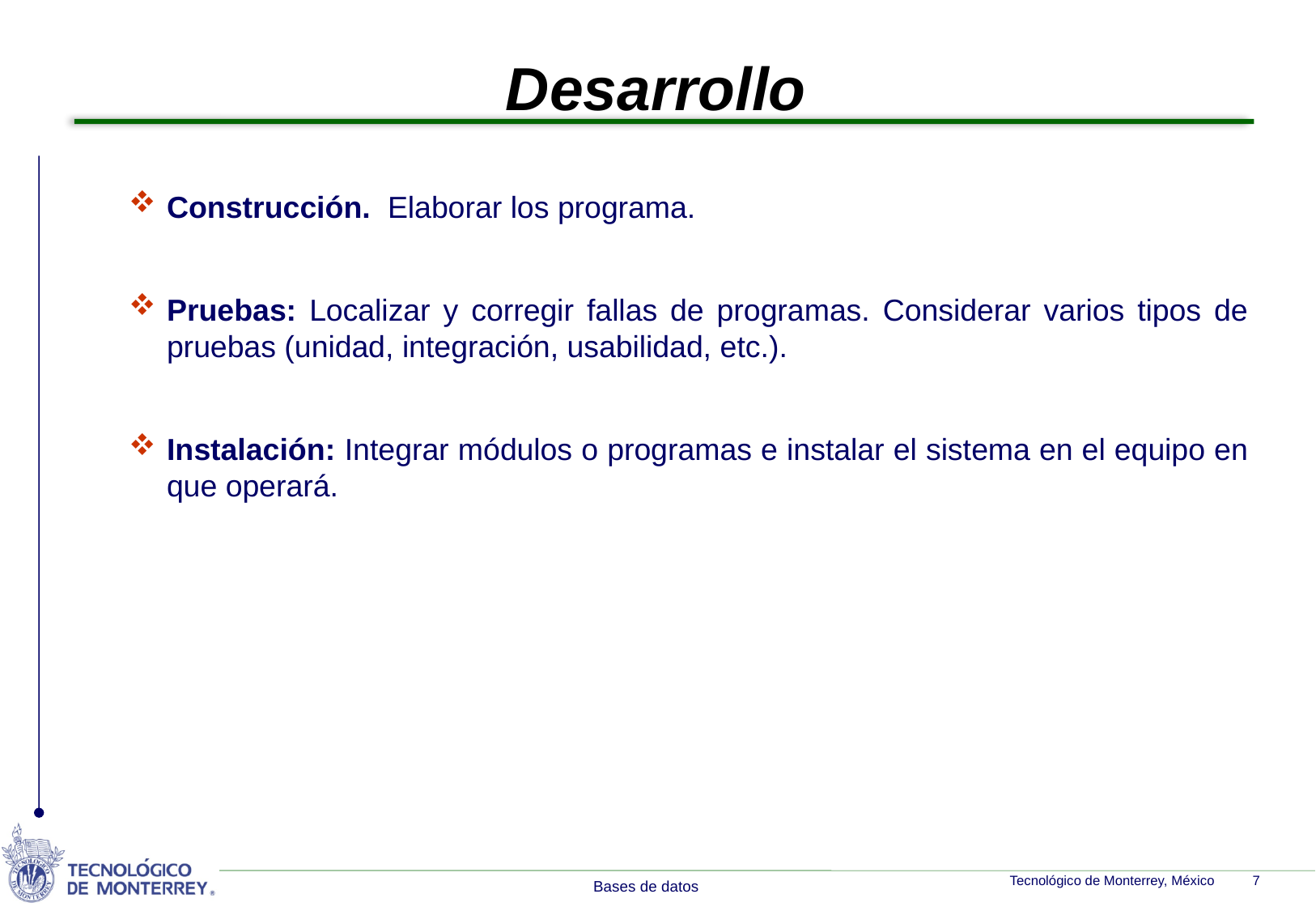

Desarrollo

Construcción.  Elaborar los programa.

Pruebas: Localizar y corregir fallas de programas. Considerar varios tipos de pruebas (unidad, integración, usabilidad, etc.).

Instalación: Integrar módulos o programas e instalar el sistema en el equipo en que operará.